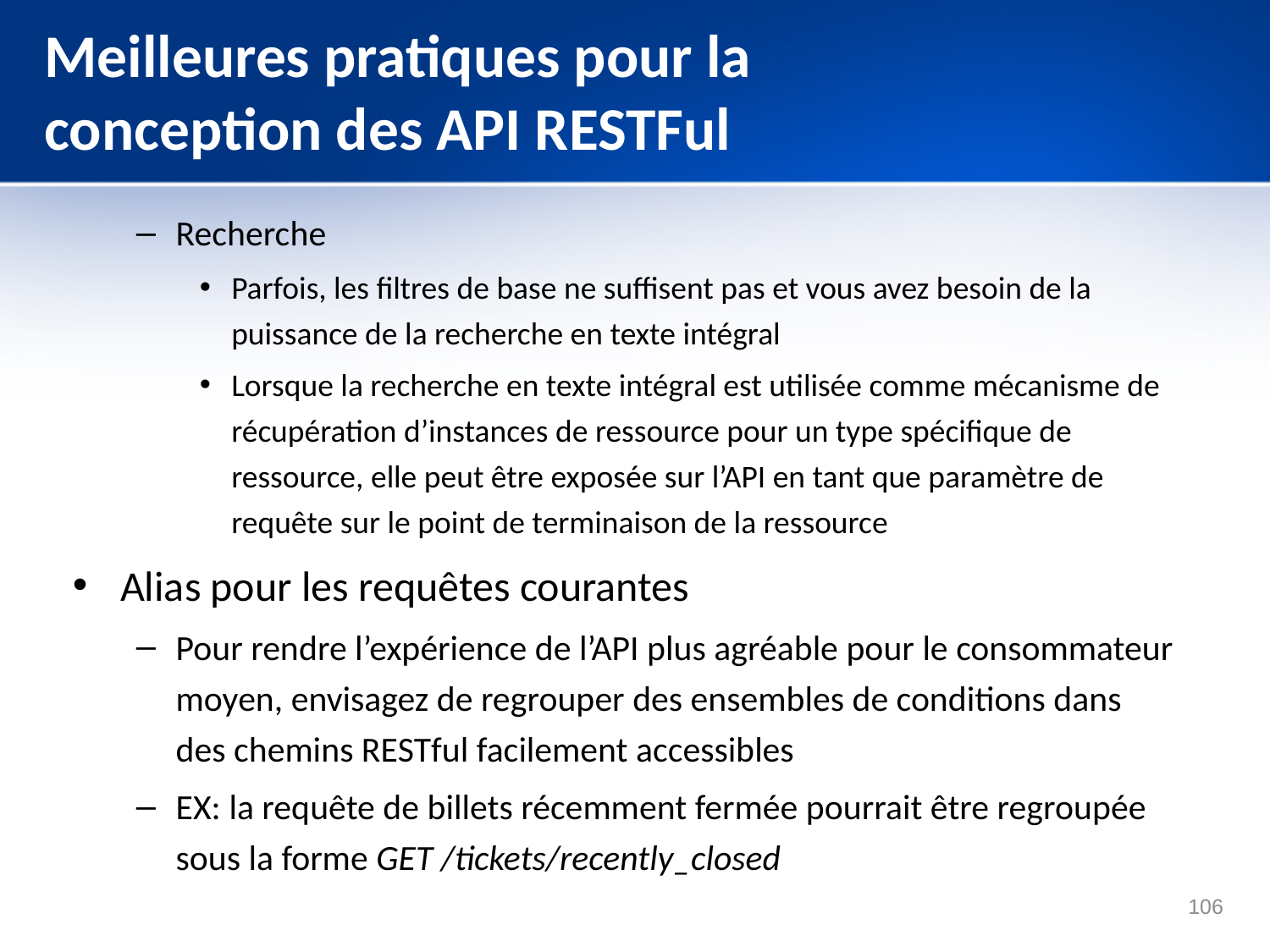

# Meilleures pratiques pour la conception des API RESTFul
Recherche
Parfois, les filtres de base ne suffisent pas et vous avez besoin de la puissance de la recherche en texte intégral
Lorsque la recherche en texte intégral est utilisée comme mécanisme de récupération d’instances de ressource pour un type spécifique de ressource, elle peut être exposée sur l’API en tant que paramètre de requête sur le point de terminaison de la ressource
Alias ​​pour les requêtes courantes
Pour rendre l’expérience de l’API plus agréable pour le consommateur moyen, envisagez de regrouper des ensembles de conditions dans des chemins RESTful facilement accessibles
EX: la requête de billets récemment fermée pourrait être regroupée sous la forme GET /tickets/recently_closed
106